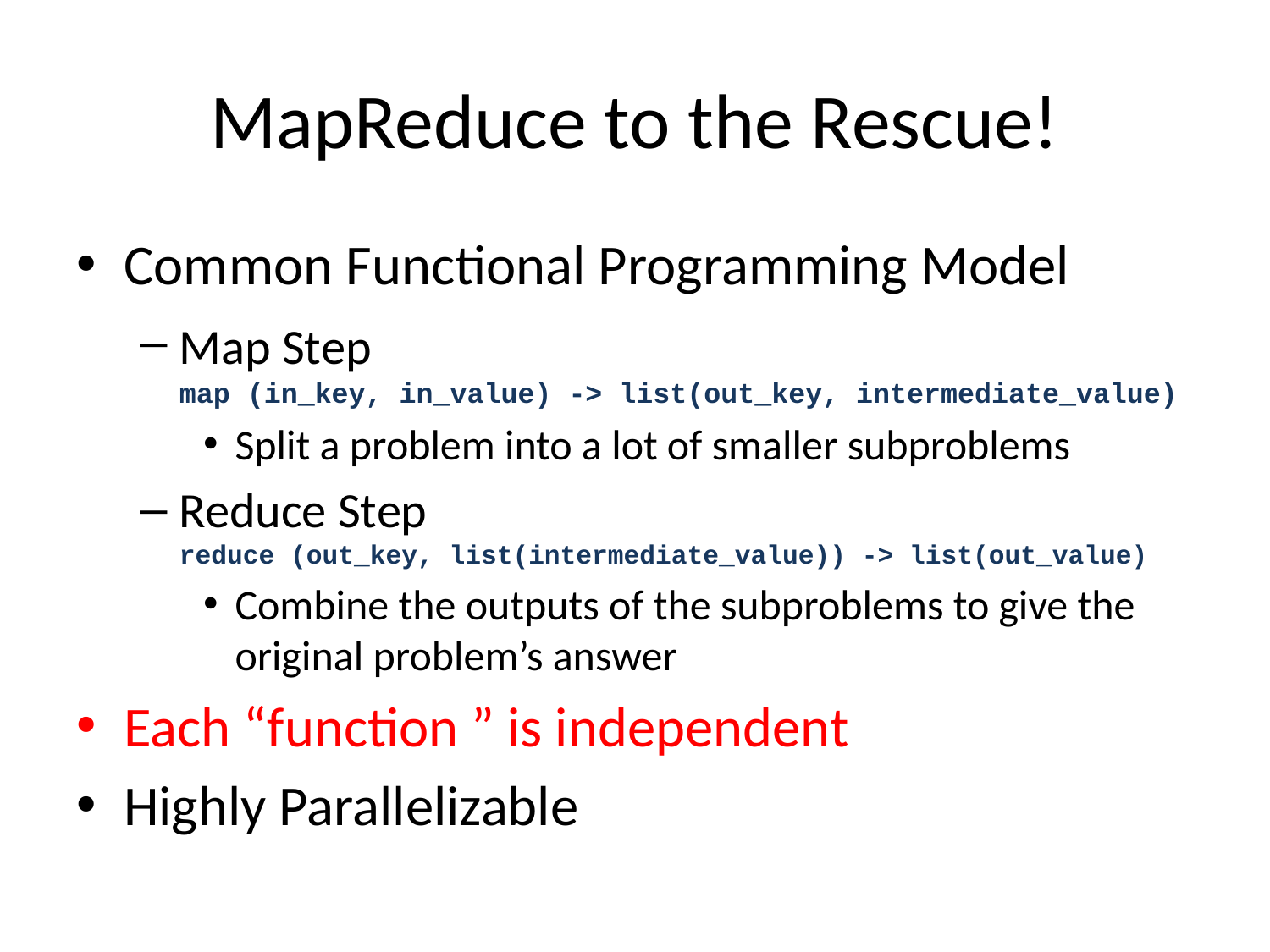

# MapReduce to the Rescue!
Common Functional Programming Model
Map Step
map (in_key, in_value) -> list(out_key, intermediate_value)
Split a problem into a lot of smaller subproblems
Reduce Step
reduce (out_key, list(intermediate_value)) -> list(out_value)
Combine the outputs of the subproblems to give the original problem’s answer
Each “function ” is independent
Highly Parallelizable